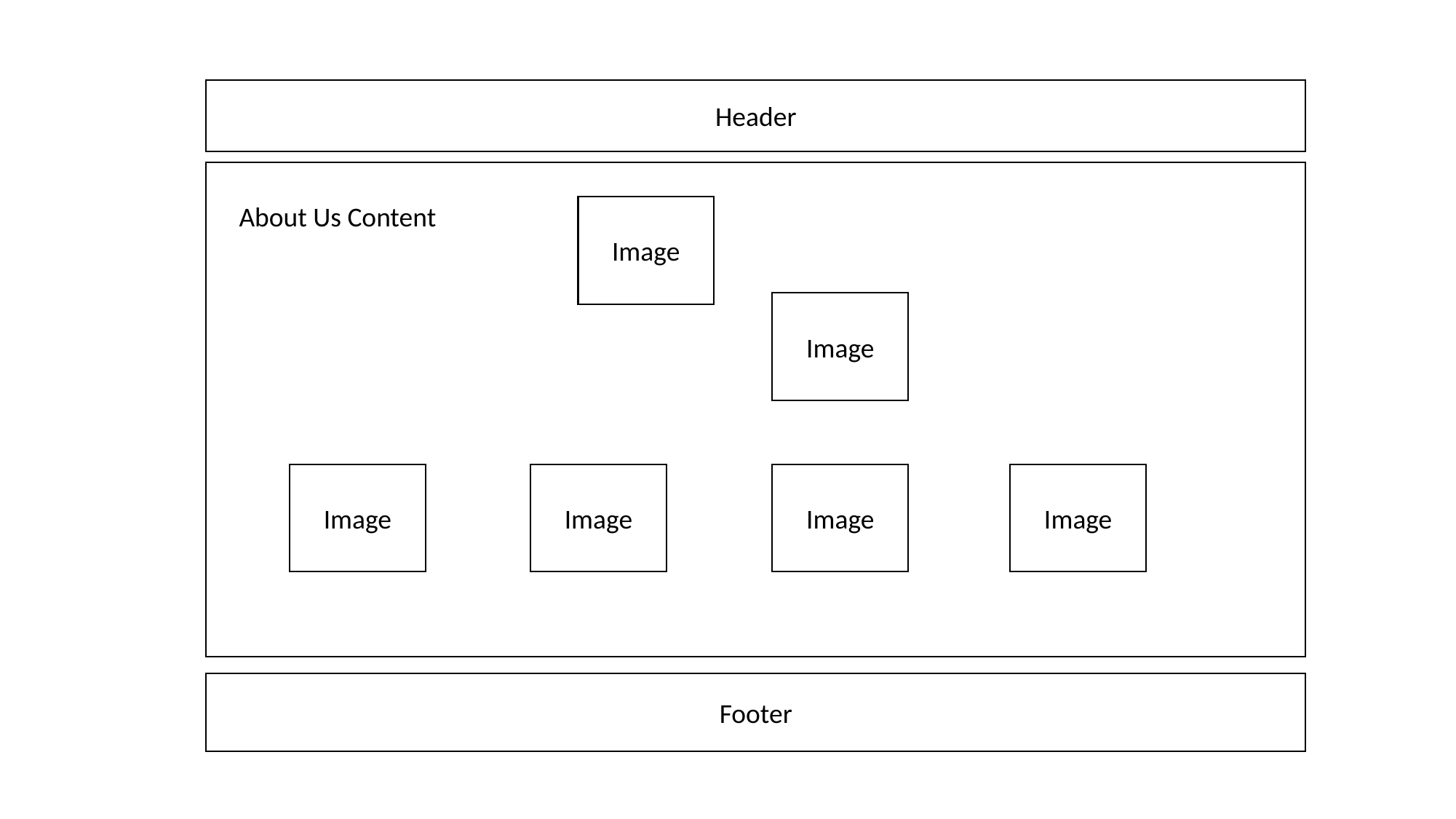

Header

About Us Content
Image
Image
Image
Image
Image
Image
Footer